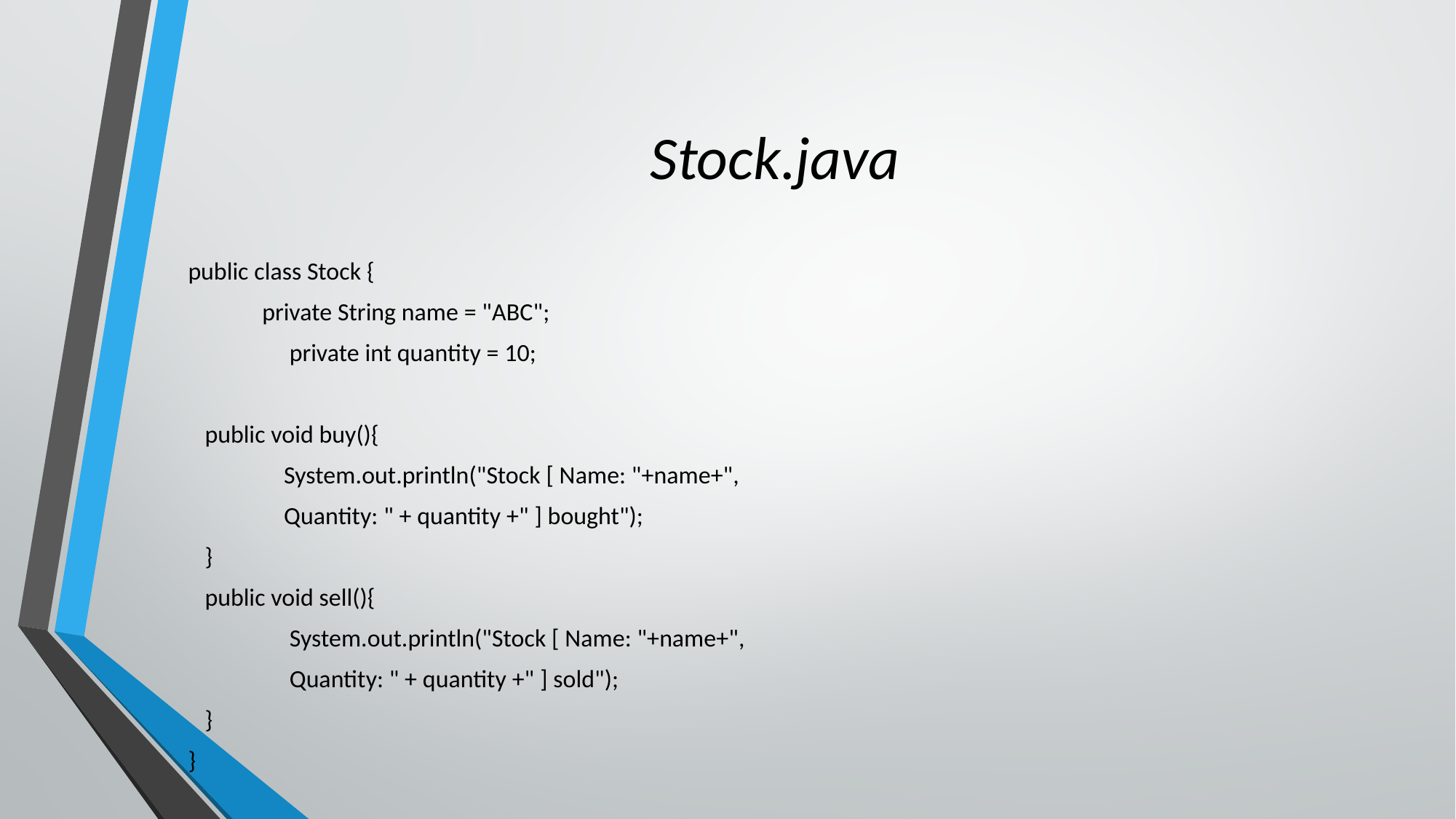

# Stock.java
public class Stock {
	private String name = "ABC";
                  private int quantity = 10;

   public void buy(){
                 System.out.println("Stock [ Name: "+name+",
                 Quantity: " + quantity +" ] bought");
   }
   public void sell(){
                  System.out.println("Stock [ Name: "+name+",
                  Quantity: " + quantity +" ] sold");
   }
}